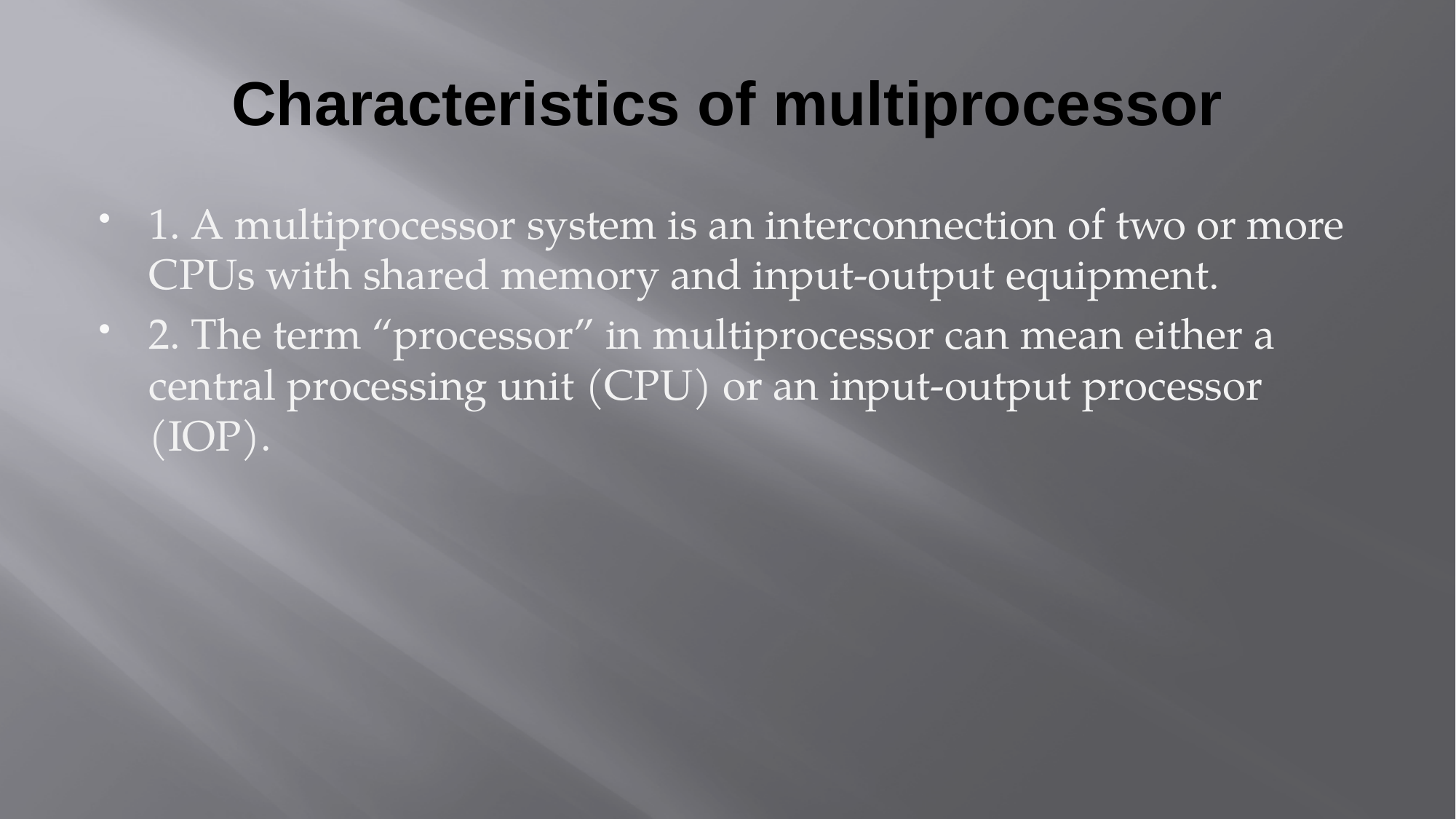

# Characteristics of multiprocessor
1. A multiprocessor system is an interconnection of two or more CPUs with shared memory and input-output equipment.
2. The term “processor” in multiprocessor can mean either a central processing unit (CPU) or an input-output processor (IOP).